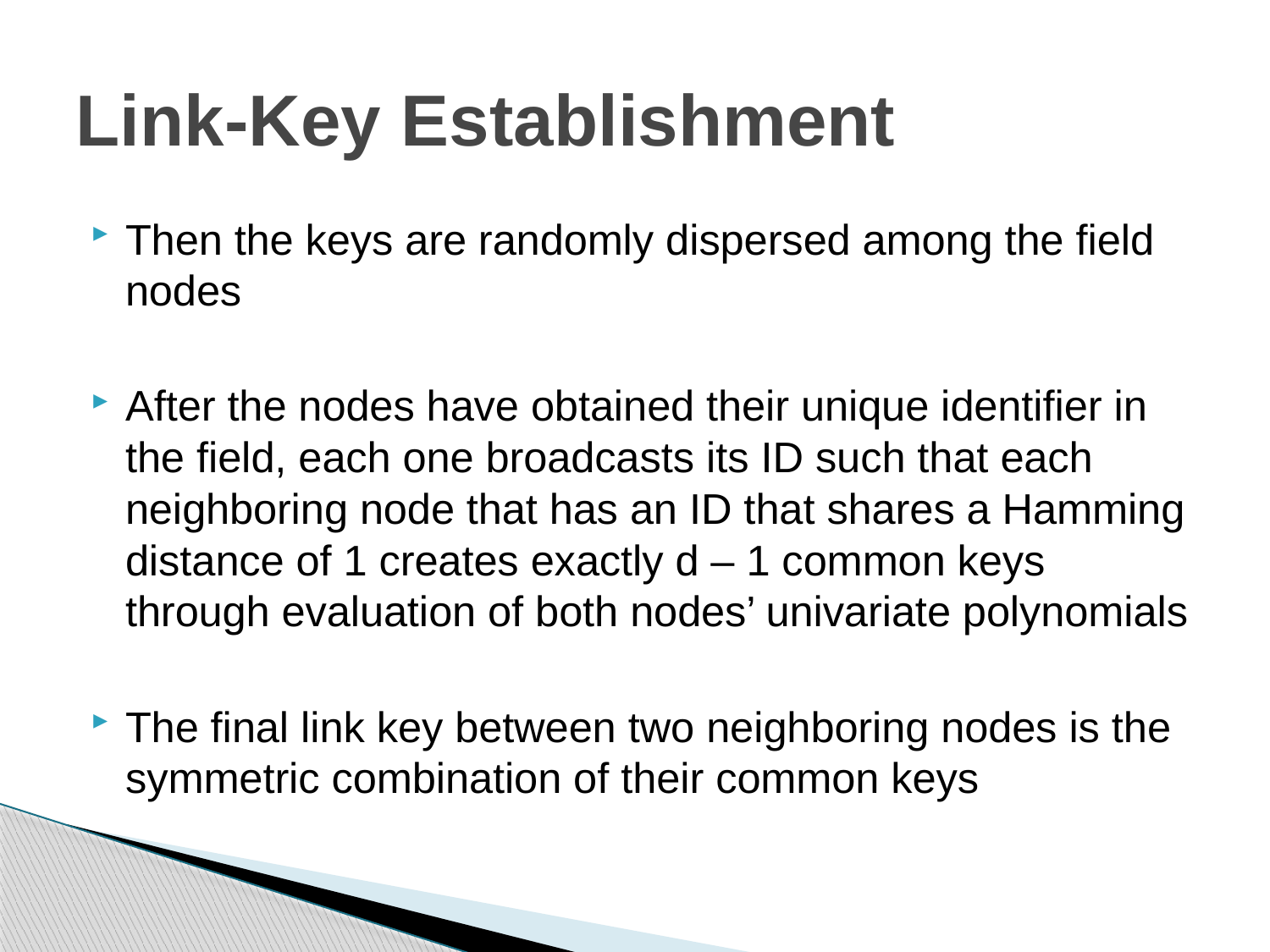

# Link-Key Establishment
Then the keys are randomly dispersed among the field nodes

After the nodes have obtained their unique identifier in the field, each one broadcasts its ID such that each neighboring node that has an ID that shares a Hamming distance of 1 creates exactly d – 1 common keys through evaluation of both nodes’ univariate polynomials

The final link key between two neighboring nodes is the symmetric combination of their common keys